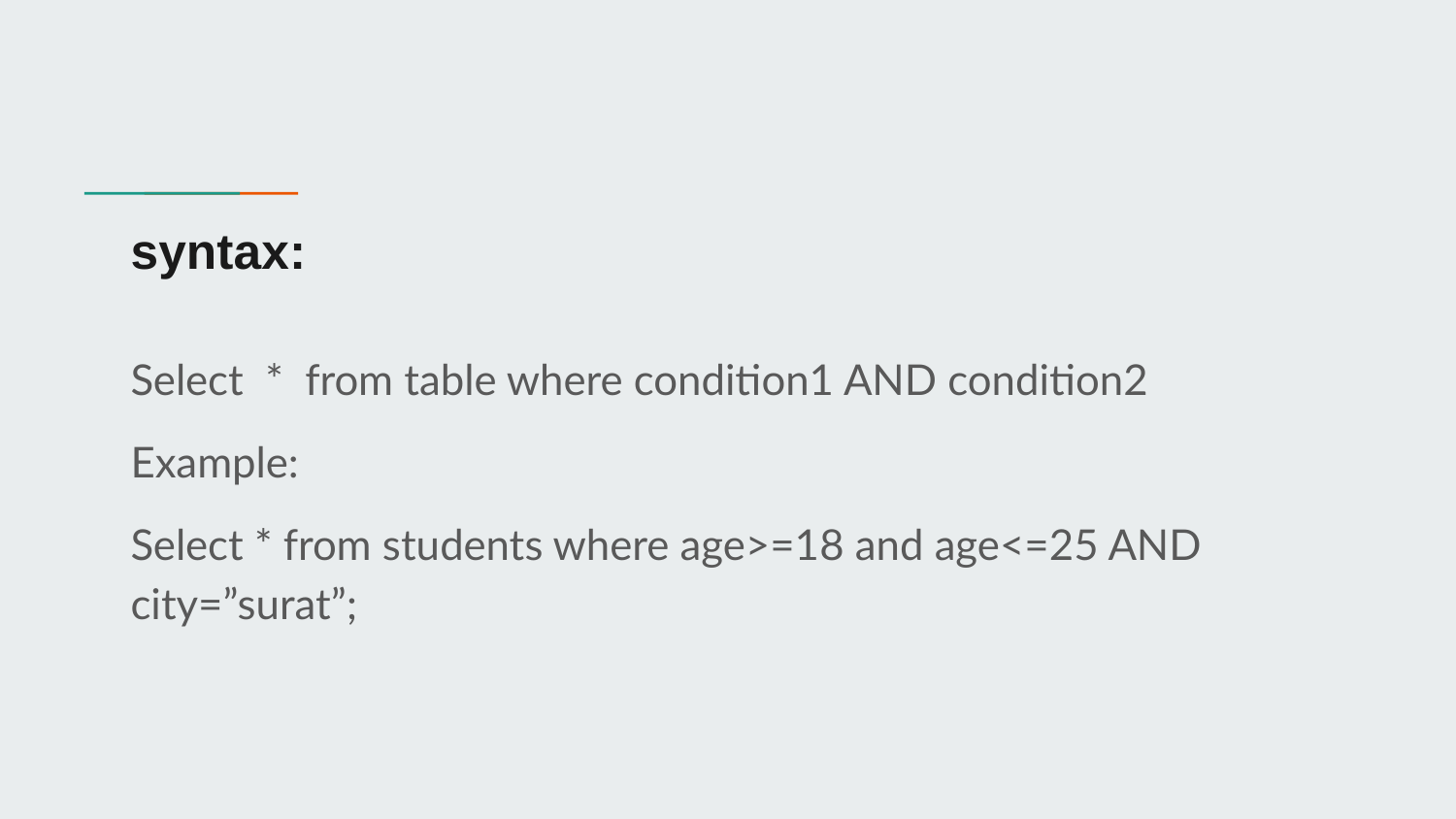

# syntax:
Select  *  from table where condition1 AND condition2
Example:
Select * from students where age>=18 and age<=25 AND city=”surat”;